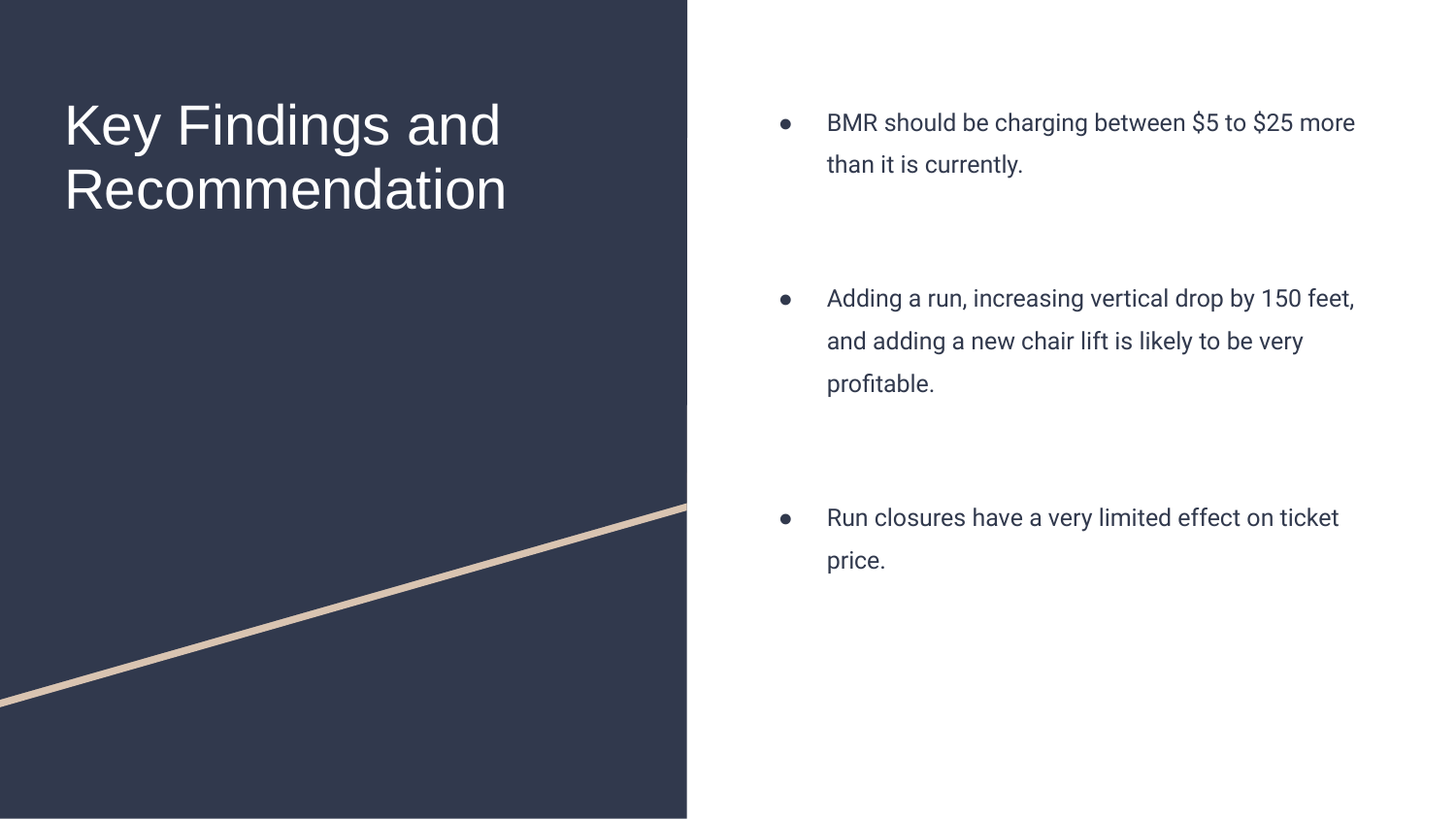

# Key Findings and Recommendation
BMR should be charging between $5 to $25 more than it is currently.

Adding a run, increasing vertical drop by 150 feet, and adding a new chair lift is likely to be very profitable.

Run closures have a very limited effect on ticket price.